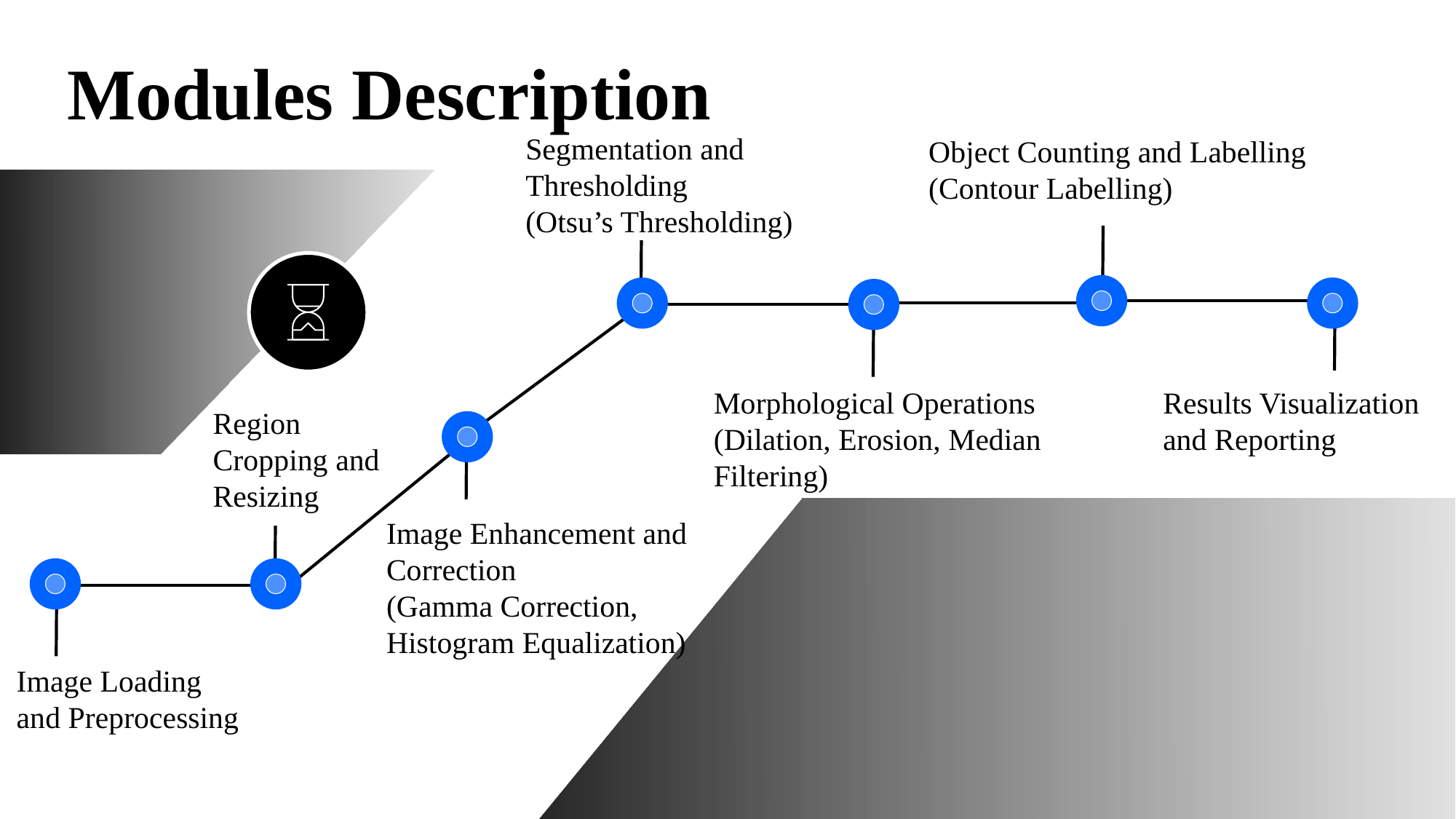

Modules Description
Segmentation and Thresholding
(Otsu’s Thresholding)
Object Counting and Labelling
(Contour Labelling)

Morphological Operations
(Dilation, Erosion, Median Filtering)
Results Visualization and Reporting
Region Cropping and Resizing

Image Enhancement and Correction
(Gamma Correction, Histogram Equalization)

Image Loading and Preprocessing